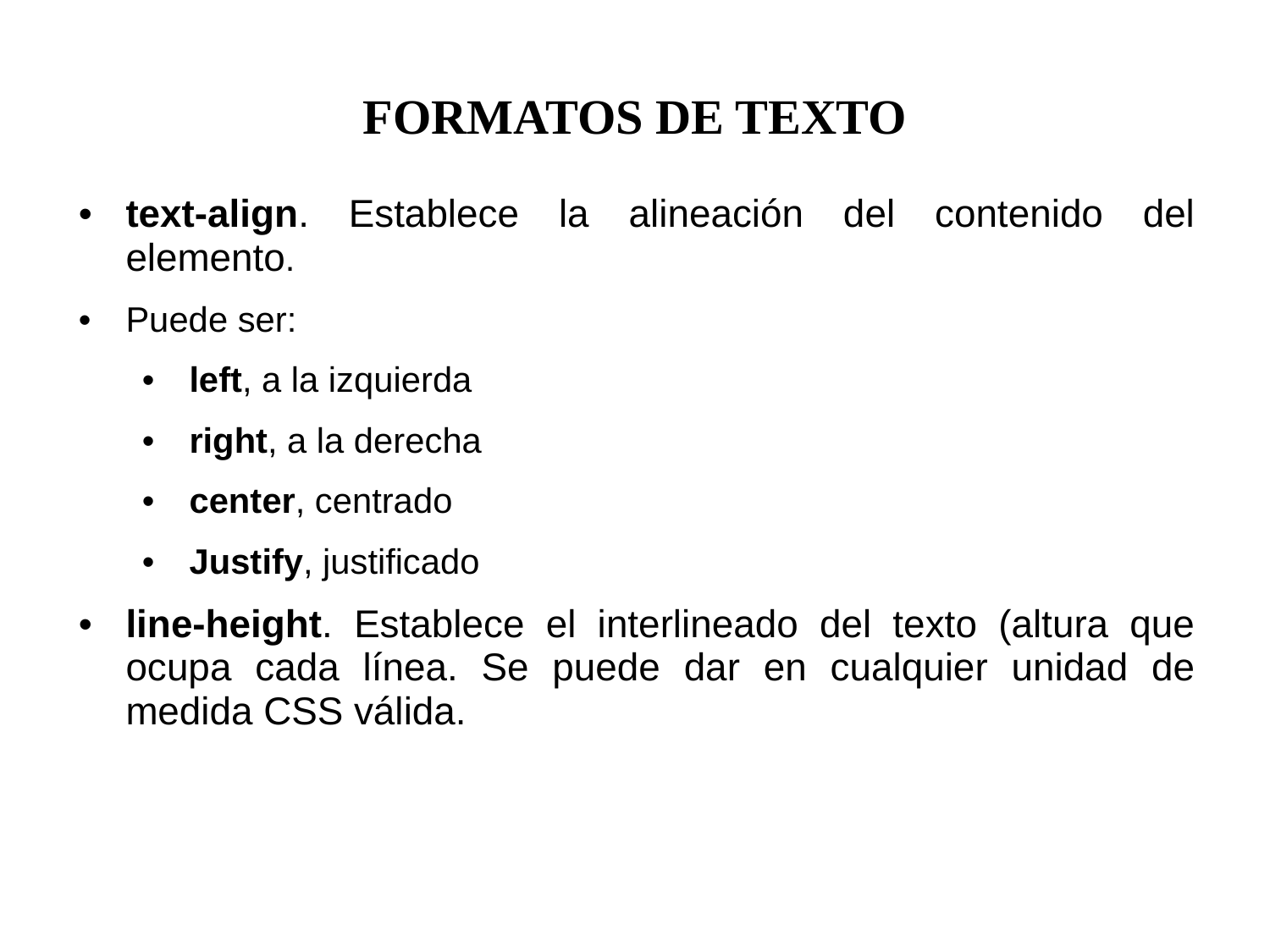

FORMATOS DE TEXTO
text-align. Establece la alineación del contenido del elemento.
Puede ser:
left, a la izquierda
right, a la derecha
center, centrado
Justify, justificado
line-height. Establece el interlineado del texto (altura que ocupa cada línea. Se puede dar en cualquier unidad de medida CSS válida.